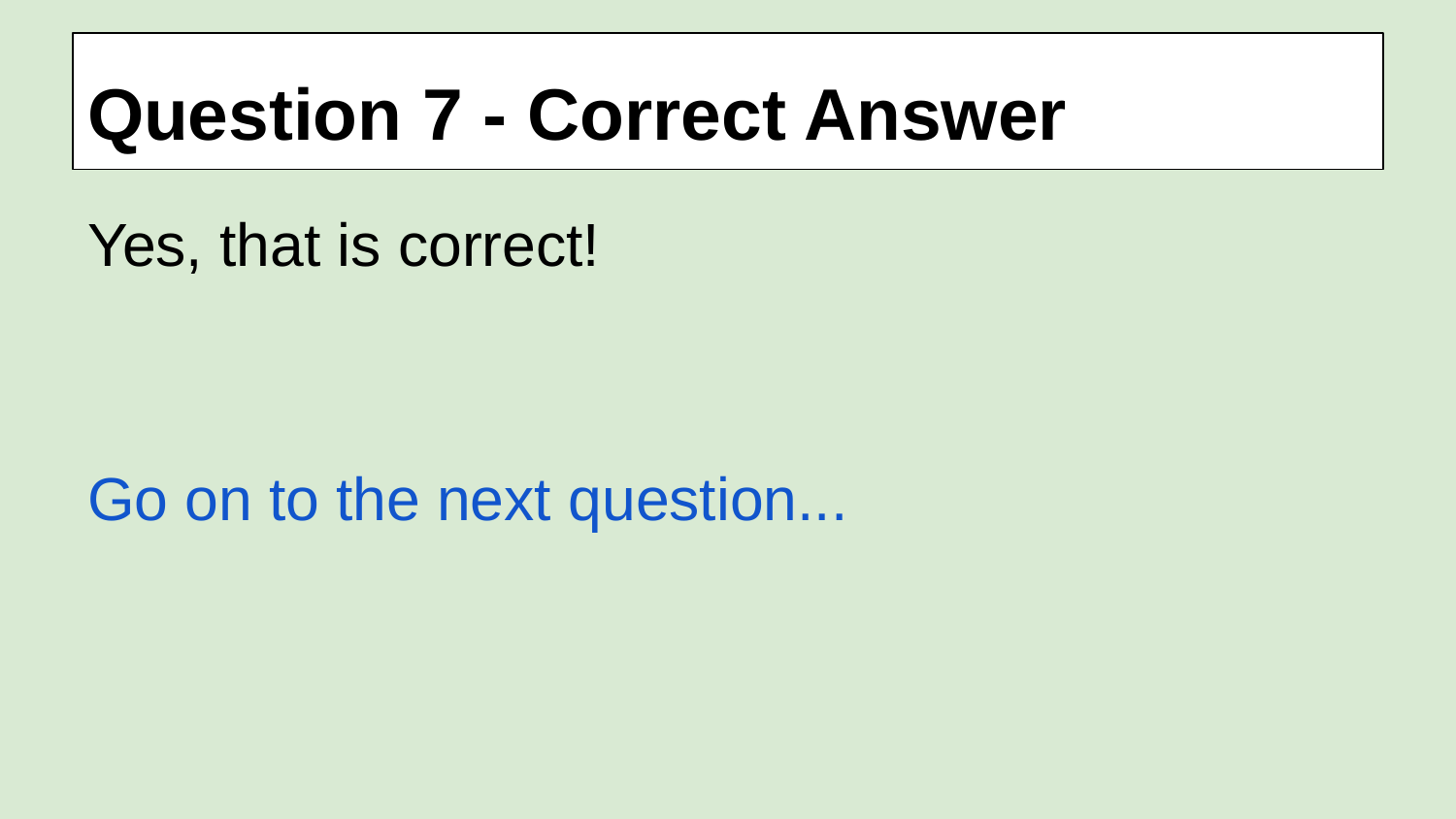

# Question 7 - Correct Answer
Yes, that is correct!

Go on to the next question...